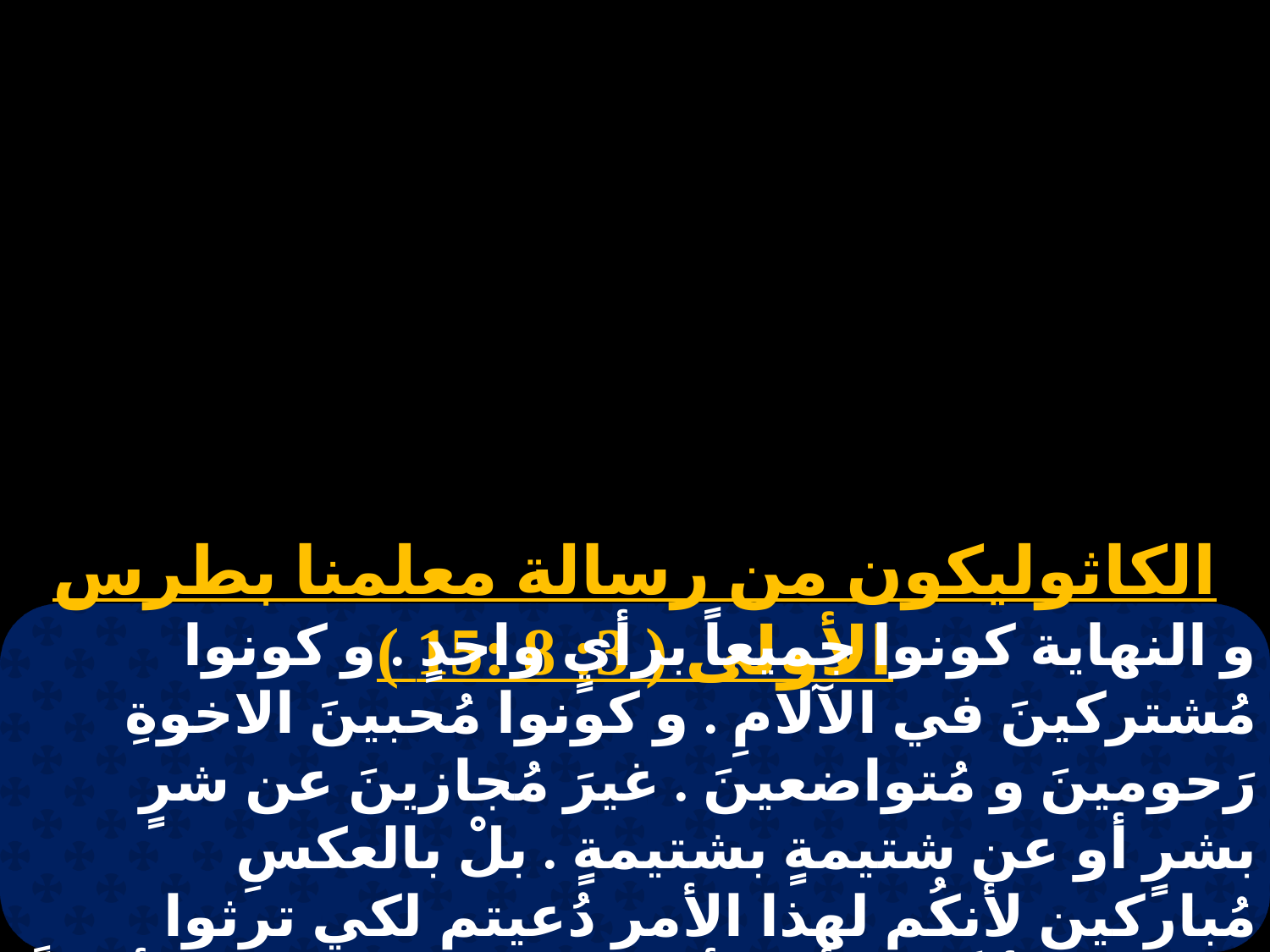

الكاثوليكون من رسالة معلمنا بطرس الأولى ( 3: 8 :15 )
و النهاية كونوا جميعاً برأيٍ واحدٍ . و كونوا مُشتركينَ في الآلامِ . و كونوا مُحبينَ الاخوةِ رَحومينَ و مُتواضعينَ . غيرَ مُجازينَ عن شرٍ بشرٍ أو عن شتيمةٍ بشتيمةٍ . بلْ بالعكسِ مُباركين لأنكُم لهذا الأمر دُعيتم لكي ترثوا البركة . لأنَّ مَن أرادَ أن يُحبَّ الحياة و يرى أياماً صالحة فليُكففْ لسانهُ عن الشرِ . و شفتيهِ عن أن يَتكلما بالمكرِ .